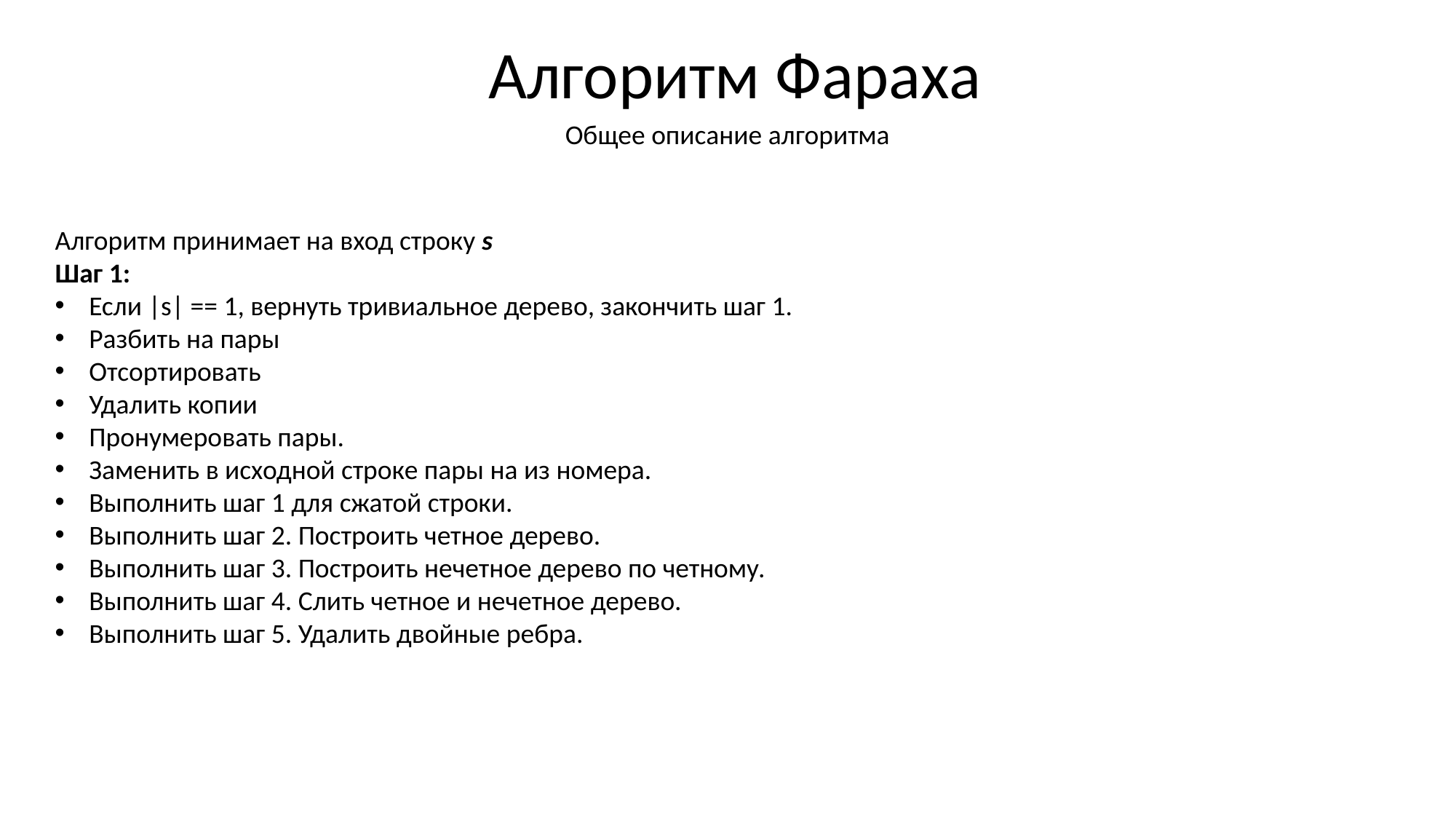

# Алгоритм Фараха
Общее описание алгоритма
Алгоритм принимает на вход строку s
Шаг 1:
Если |s| == 1, вернуть тривиальное дерево, закончить шаг 1.
Разбить на пары
Отсортировать
Удалить копии
Пронумеровать пары.
Заменить в исходной строке пары на из номера.
Выполнить шаг 1 для сжатой строки.
Выполнить шаг 2. Построить четное дерево.
Выполнить шаг 3. Построить нечетное дерево по четному.
Выполнить шаг 4. Слить четное и нечетное дерево.
Выполнить шаг 5. Удалить двойные ребра.